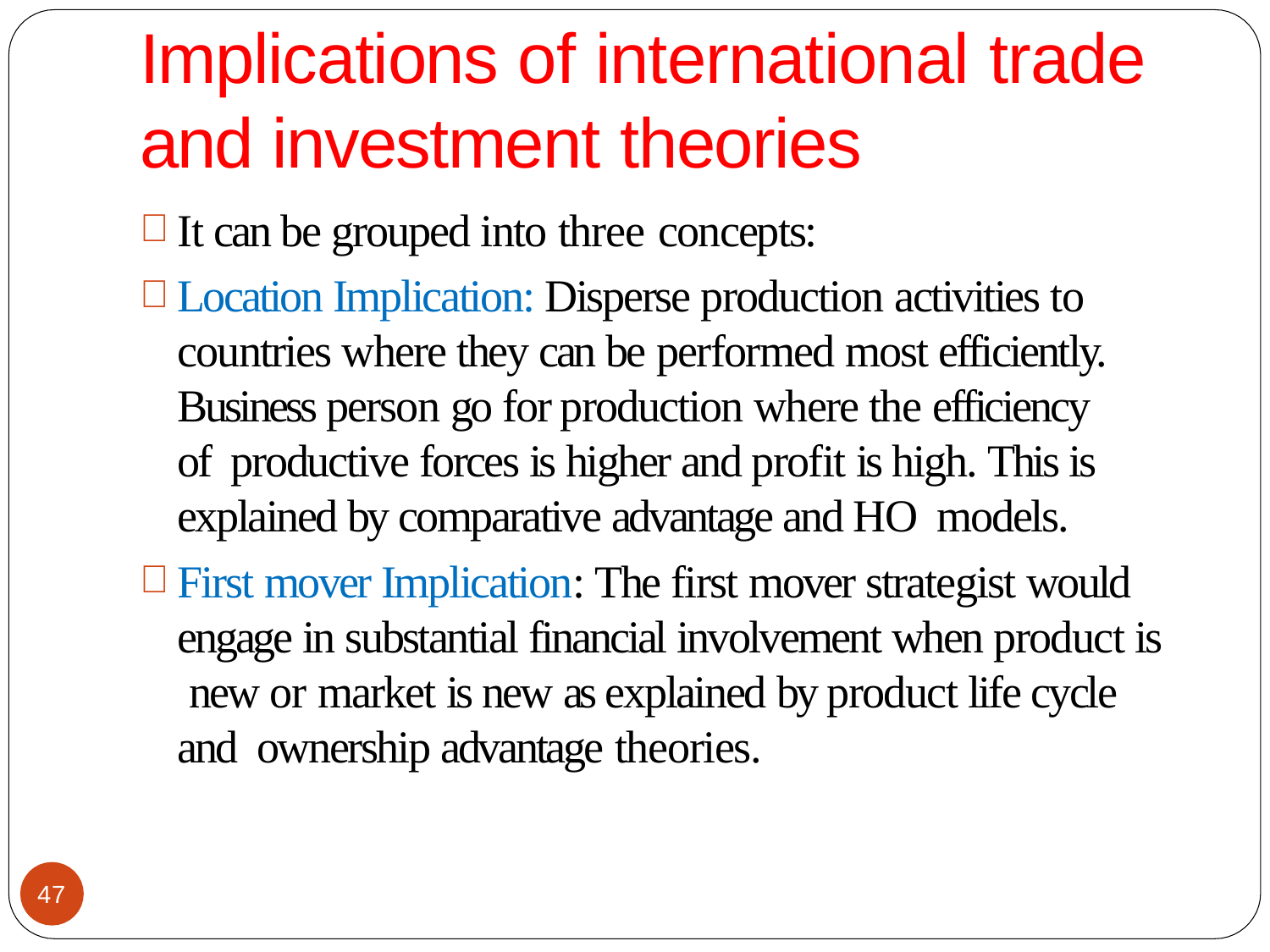

# Implications of international trade  and investment theories
It can be grouped into three concepts:
Location Implication: Disperse production activities to  countries where they can be performed most efficiently.  Business person go for production where the efficiency of  productive forces is higher and profit is high. This is  explained by comparative advantage and HO models.
First mover Implication: The first mover strategist would  engage in substantial financial involvement when product is  new or market is new as explained by product life cycle and  ownership advantage theories.

47